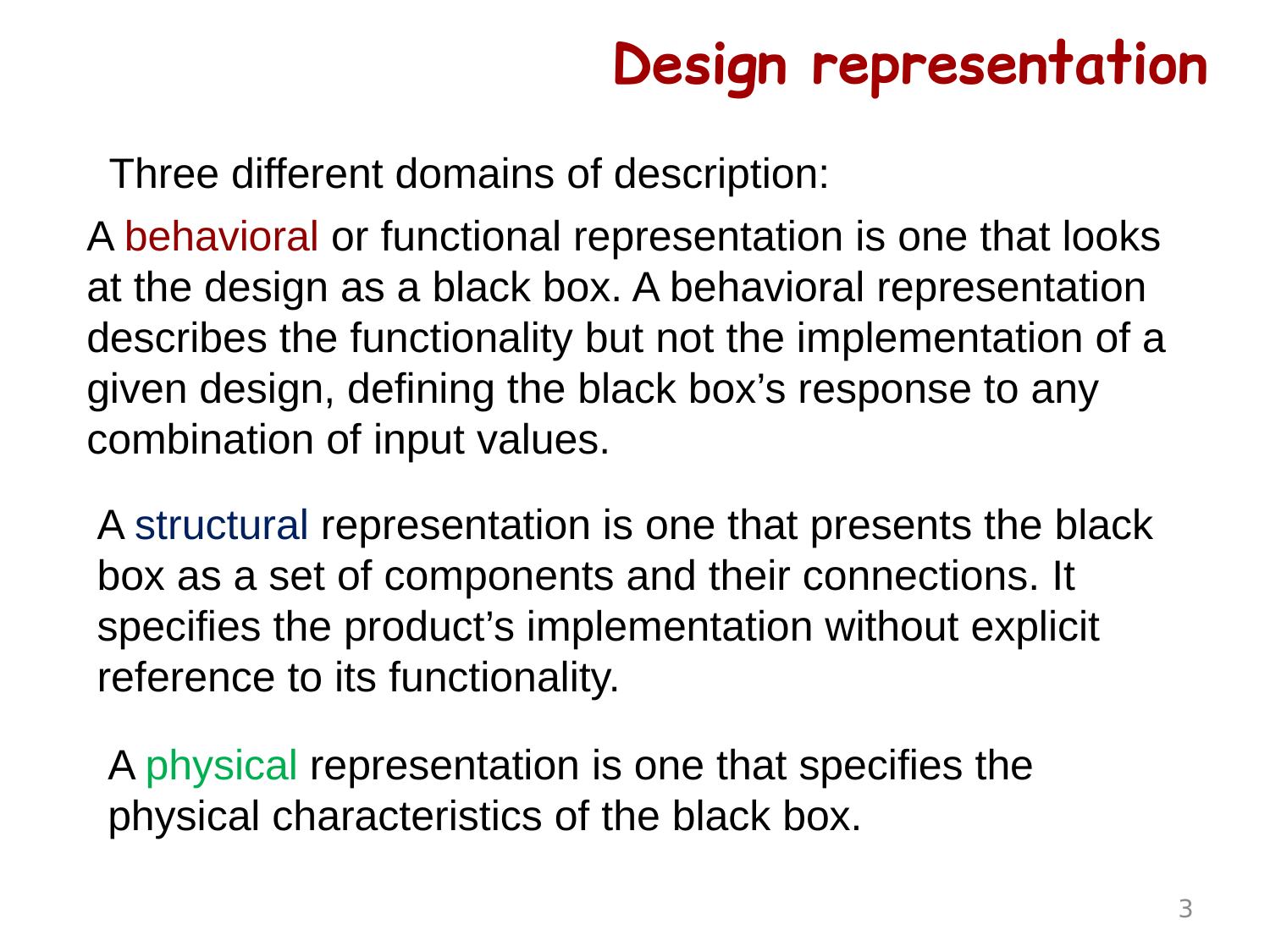

# Design representation
Three different domains of description:
A behavioral or functional representation is one that looks at the design as a black box. A behavioral representation describes the functionality but not the implementation of a given design, defining the black box’s response to any combination of input values.

A structural representation is one that presents the black box as a set of components and their connections. It specifies the product’s implementation without explicit reference to its functionality.
A physical representation is one that specifies the physical characteristics of the black box.
3